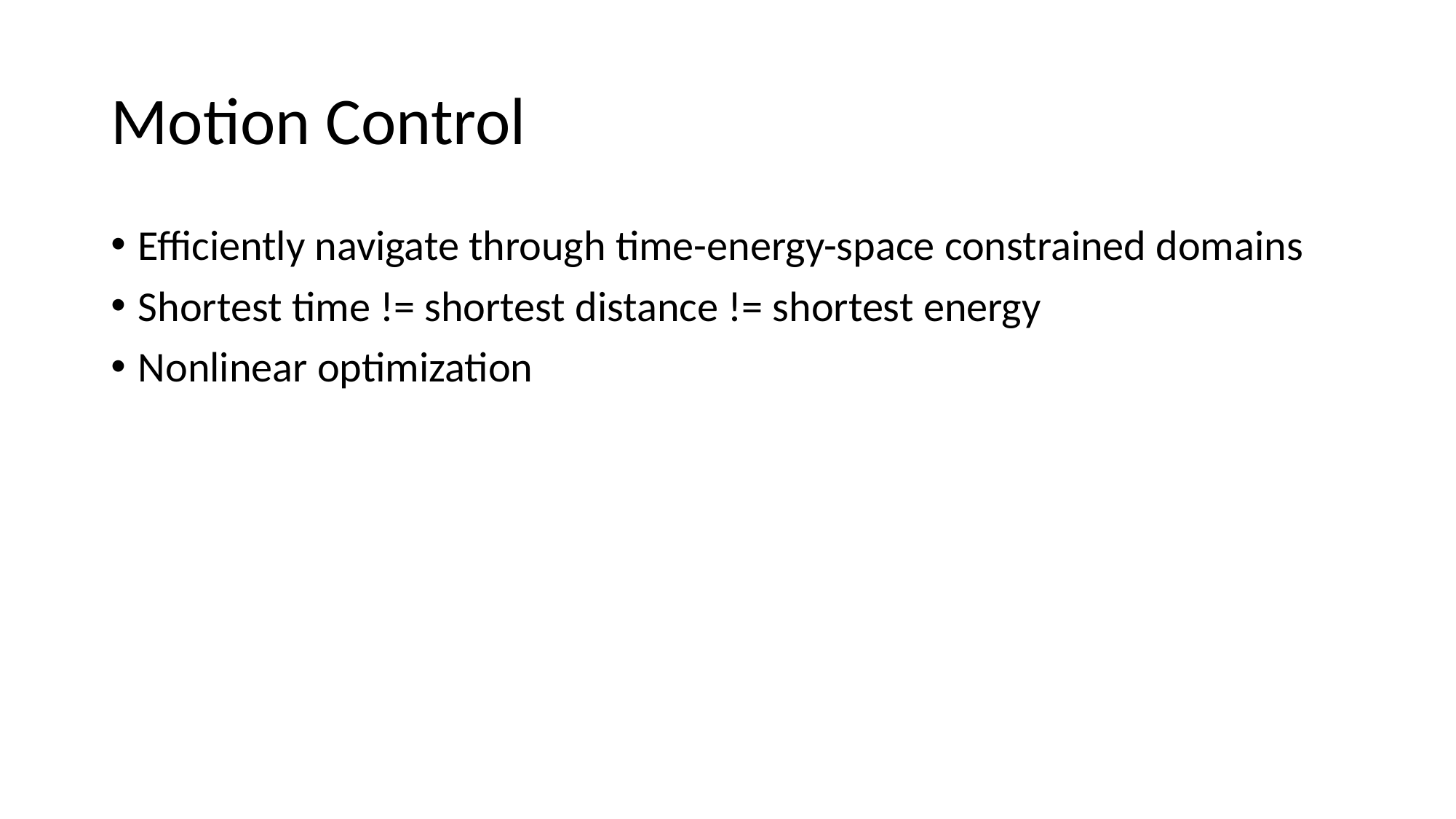

# Motion Control
Efficiently navigate through time-energy-space constrained domains
Shortest time != shortest distance != shortest energy
Nonlinear optimization